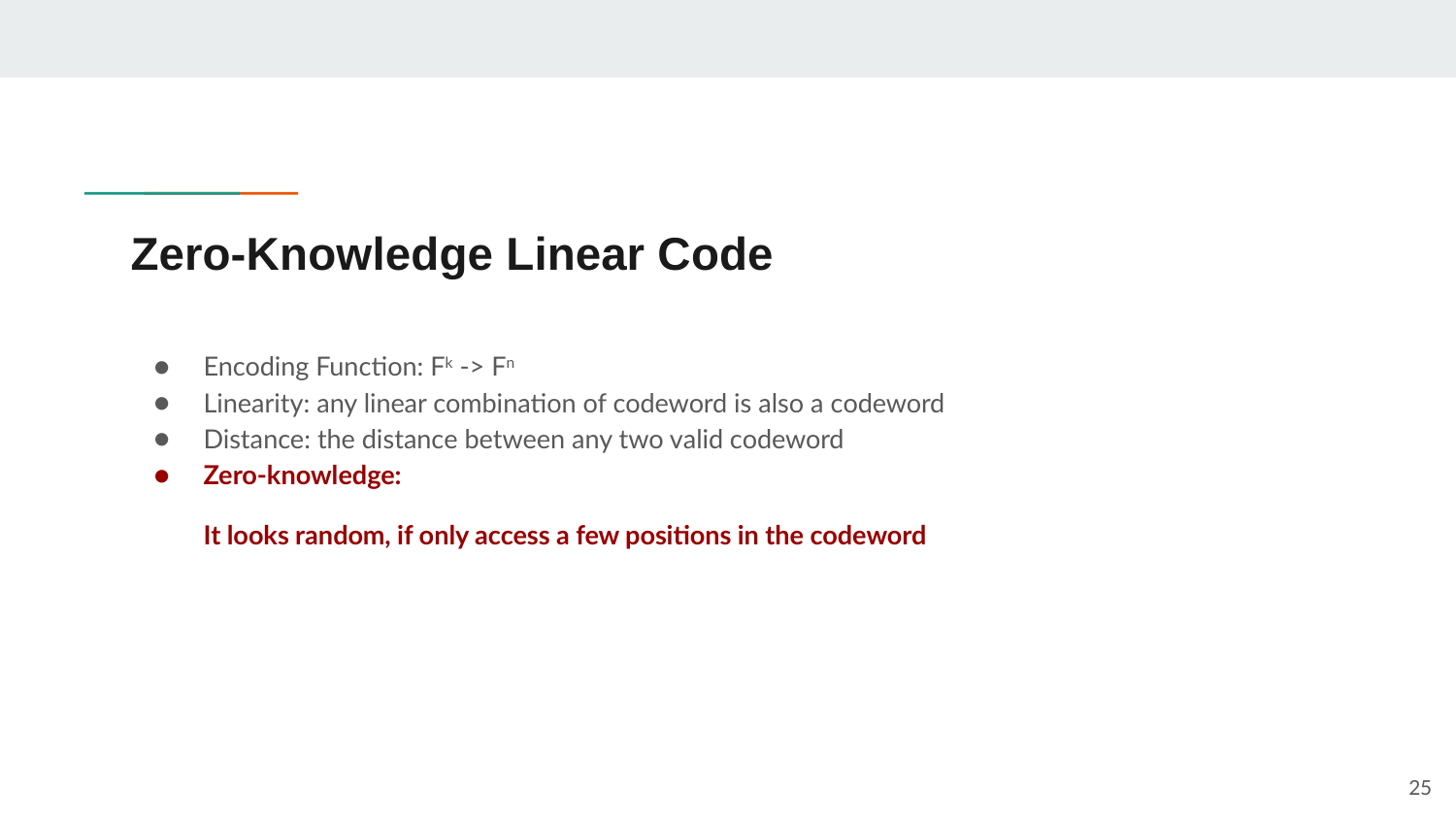

# Zero-Knowledge Linear Code
Encoding Function: Fk -> Fn
Linearity: any linear combination of codeword is also a codeword
Distance: the distance between any two valid codeword
Zero-knowledge:
It looks random, if only access a few positions in the codeword
25